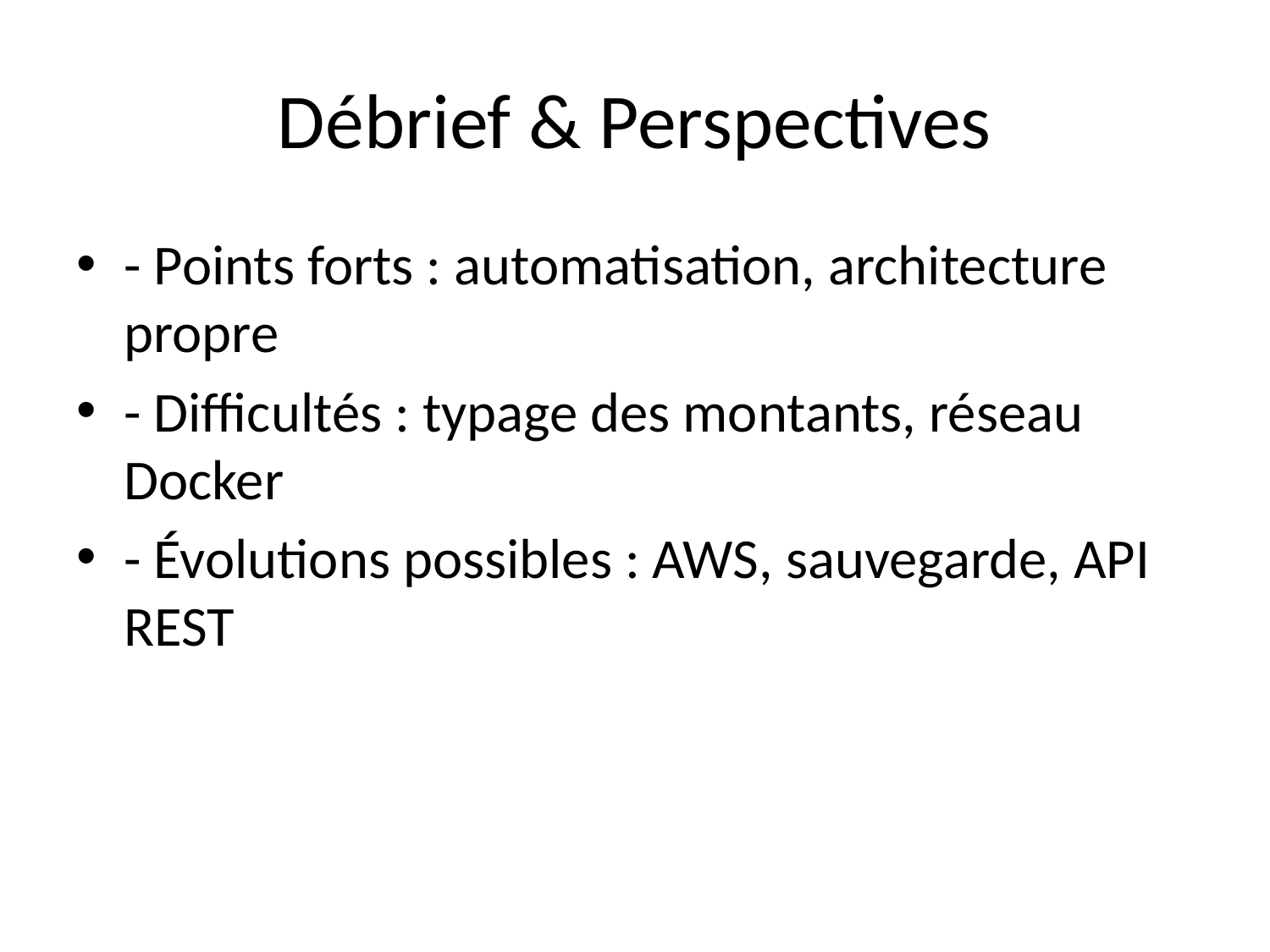

# Débrief & Perspectives
- Points forts : automatisation, architecture propre
- Difficultés : typage des montants, réseau Docker
- Évolutions possibles : AWS, sauvegarde, API REST